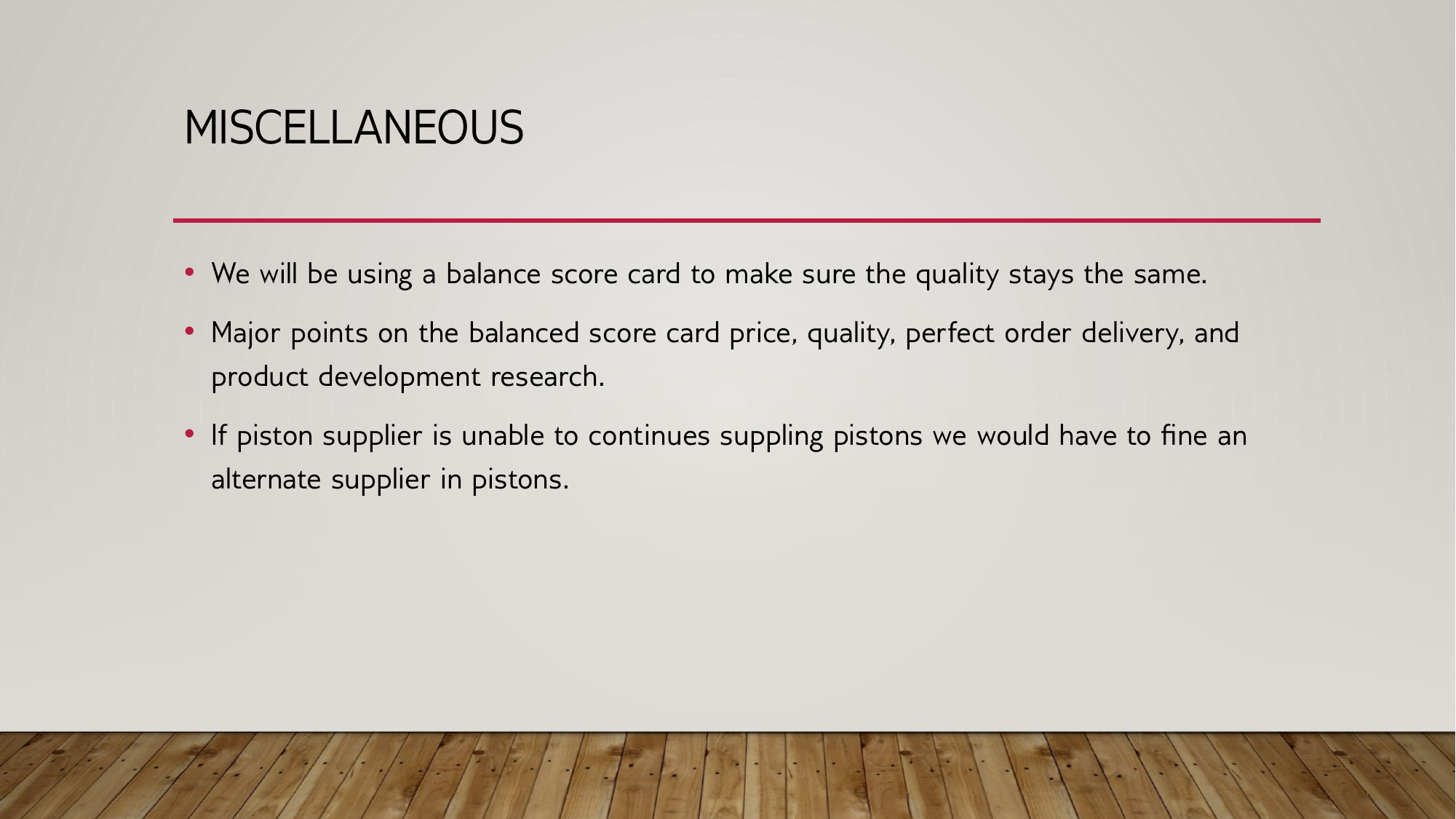

# Miscellaneous
We will be using a balance score card to make sure the quality stays the same.
Major points on the balanced score card price, quality, perfect order delivery, and product development research.
If piston supplier is unable to continues suppling pistons we would have to fine an alternate supplier in pistons.